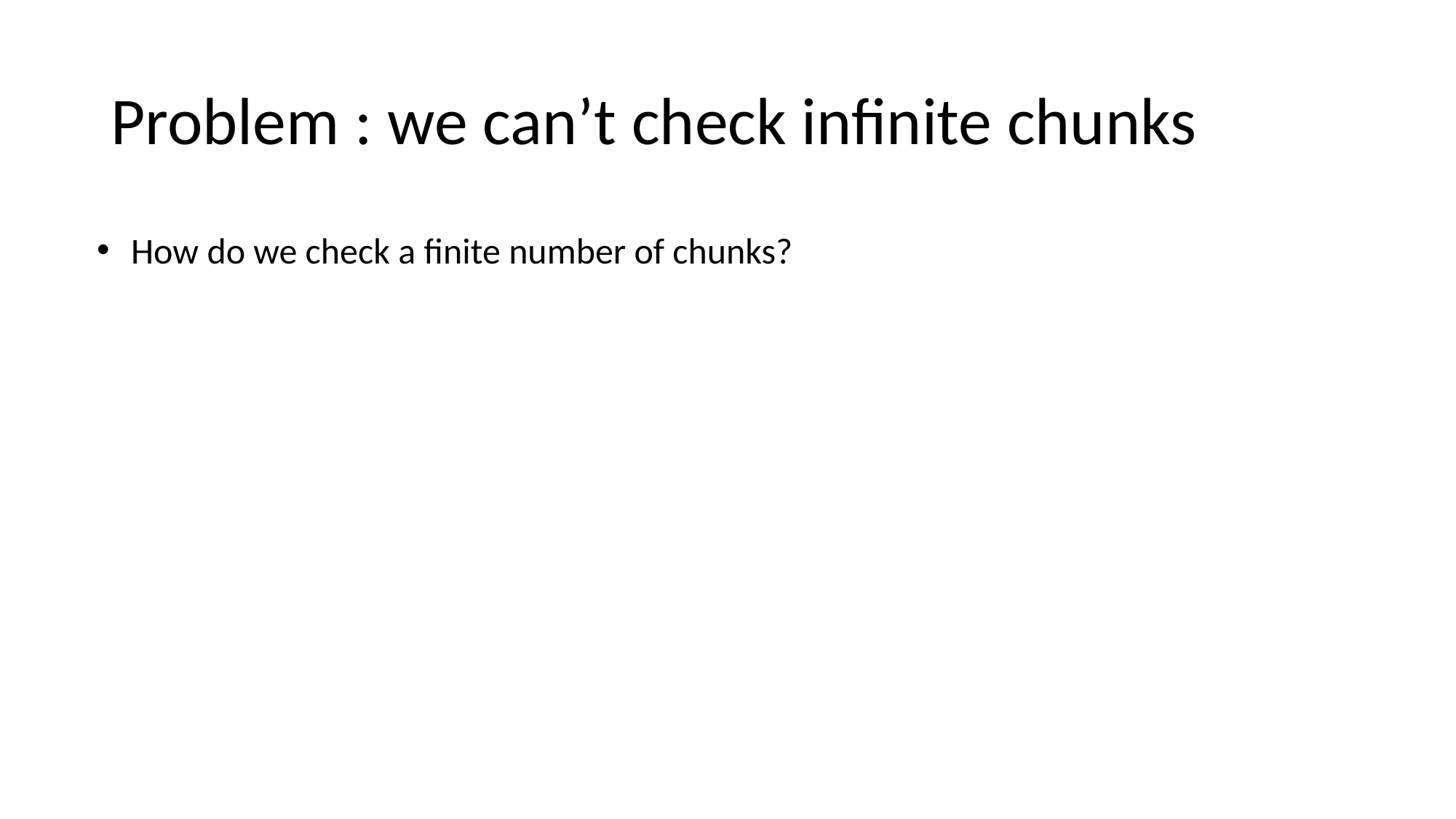

# Problem : we can’t check infinite chunks
How do we check a finite number of chunks?